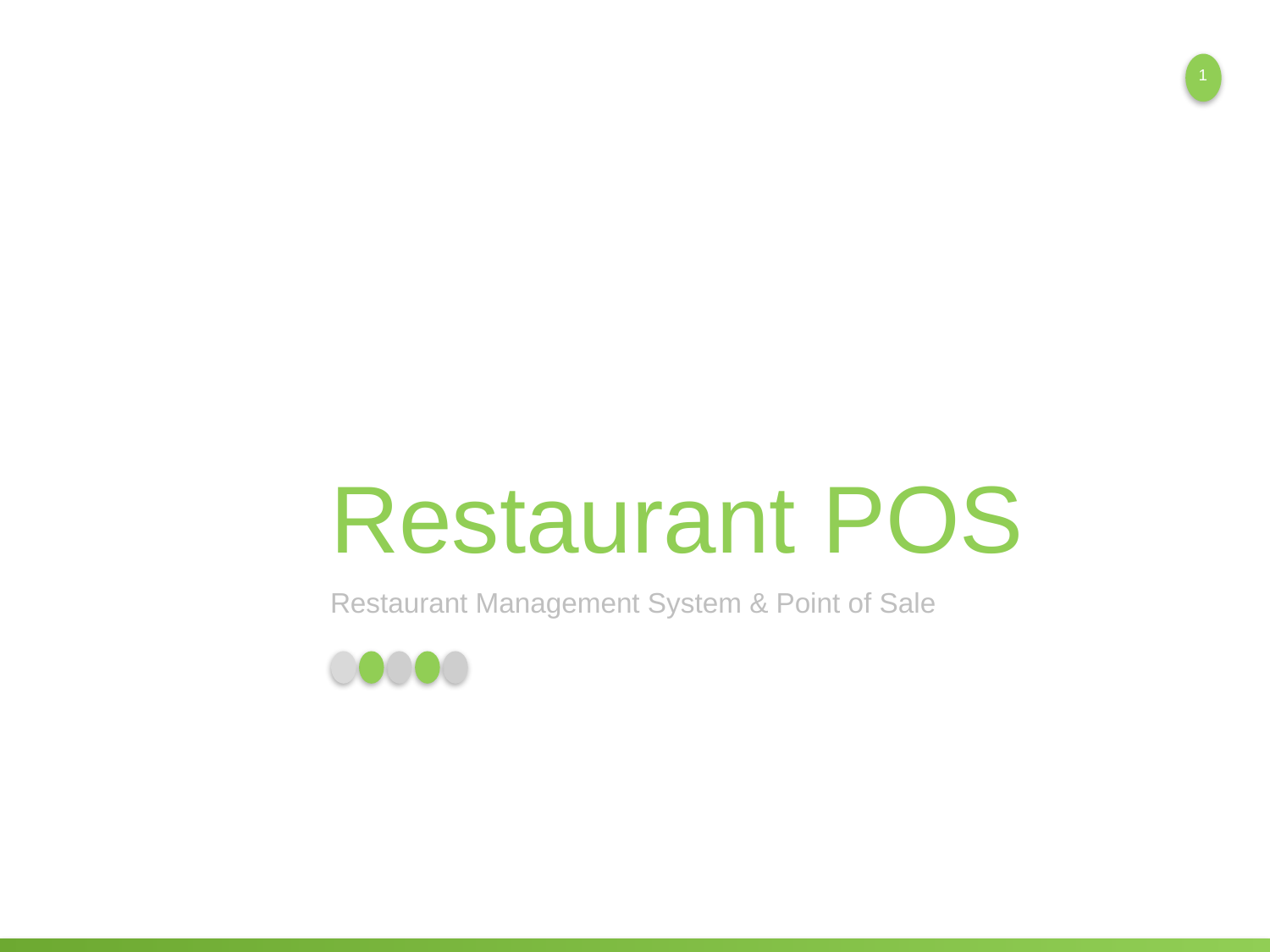

1
Restaurant POS
Restaurant Management System & Point of Sale